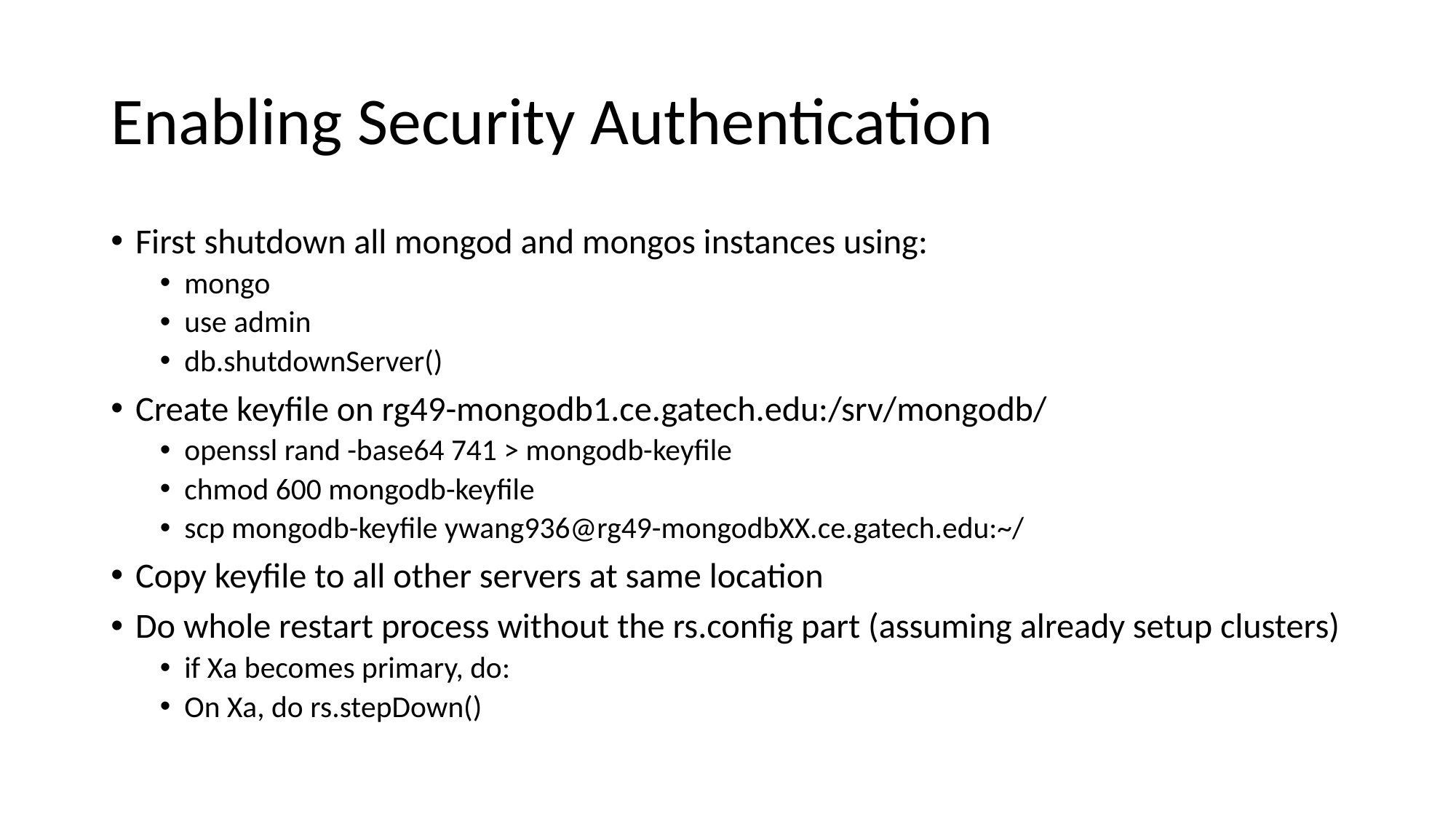

# Enabling Security Authentication
First shutdown all mongod and mongos instances using:
mongo
use admin
db.shutdownServer()
Create keyfile on rg49-mongodb1.ce.gatech.edu:/srv/mongodb/
openssl rand -base64 741 > mongodb-keyfile
chmod 600 mongodb-keyfile
scp mongodb-keyfile ywang936@rg49-mongodbXX.ce.gatech.edu:~/
Copy keyfile to all other servers at same location
Do whole restart process without the rs.config part (assuming already setup clusters)
if Xa becomes primary, do:
On Xa, do rs.stepDown()